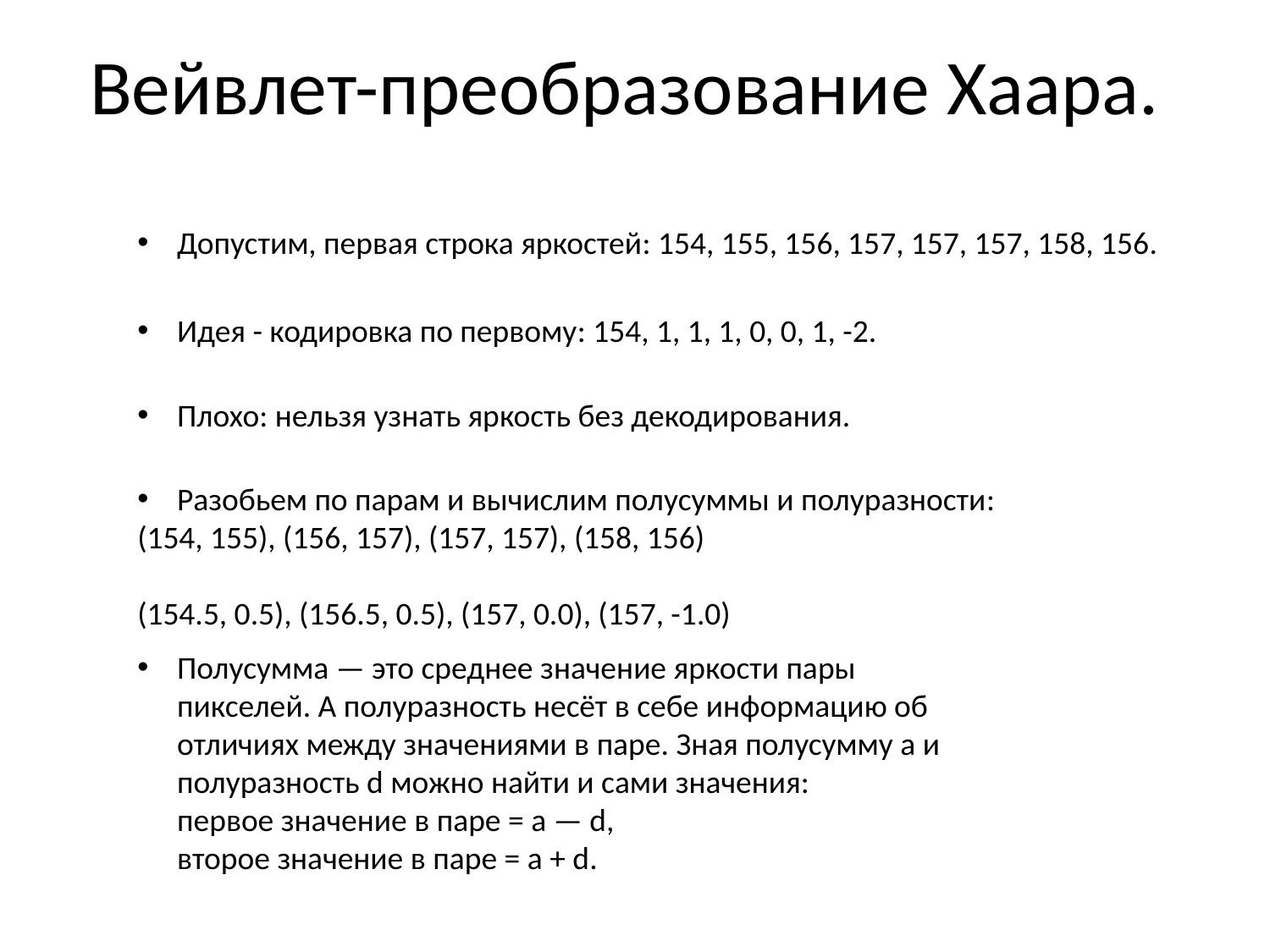

# Вейвлет-преобразование Хаара.
Допустим, первая строка яркостей: 154, 155, 156, 157, 157, 157, 158, 156.
Идея - кодировка по первому: 154, 1, 1, 1, 0, 0, 1, -2.
Плохо: нельзя узнать яркость без декодирования.
Разобьем по парам и вычислим полусуммы и полуразности:
(154, 155), (156, 157), (157, 157), (158, 156)
(154.5, 0.5), (156.5, 0.5), (157, 0.0), (157, -1.0)
Полусумма — это среднее значение яркости пары пикселей. А полуразность несёт в себе информацию об отличиях между значениями в паре. Зная полусумму a и полуразность d можно найти и сами значения:
первое значение в паре = a — d,
второе значение в паре = a + d.